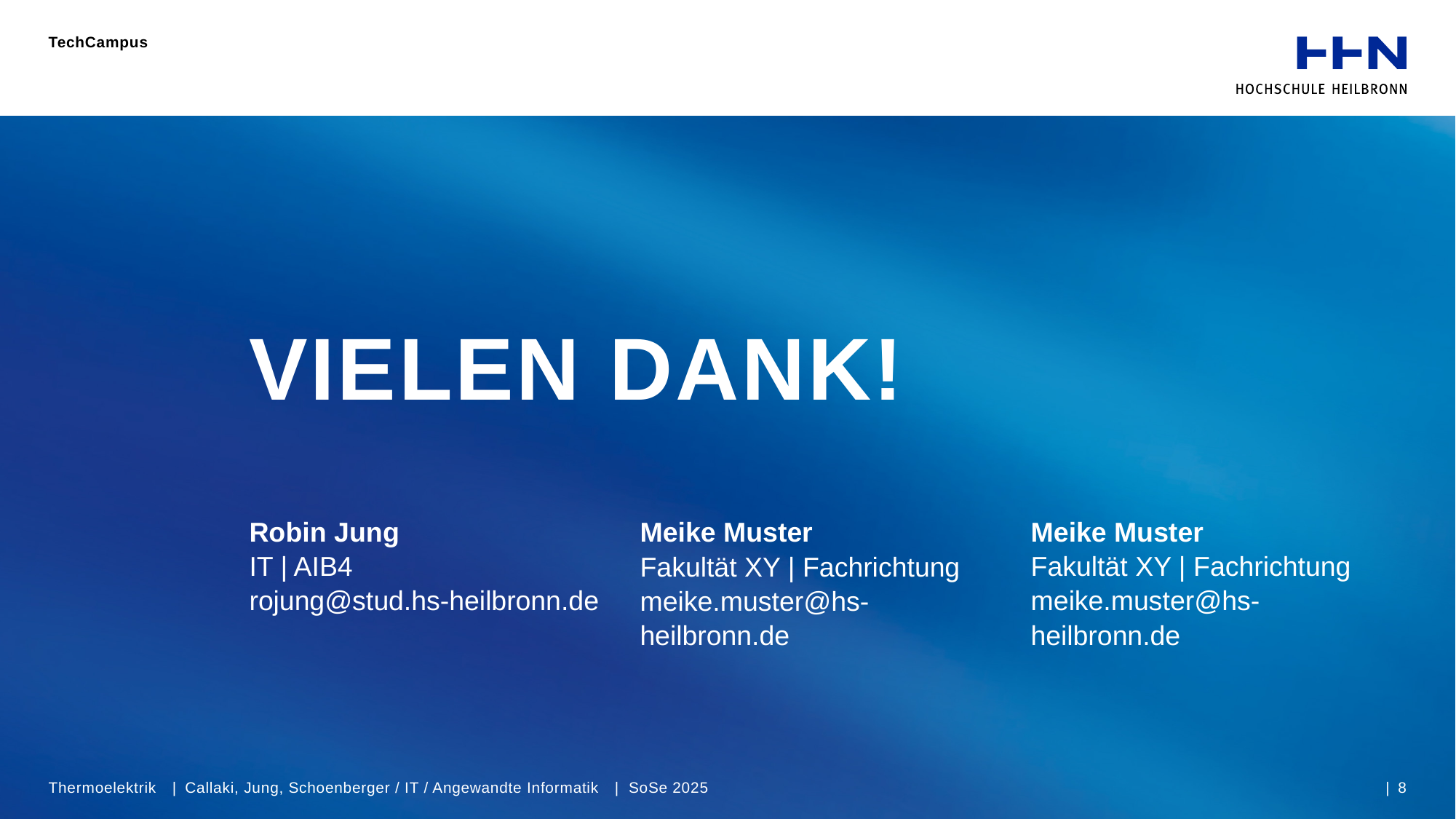

TechCampus
VIELEN DANK!
Meike Muster
Fakultät XY | Fachrichtung
meike.muster@hs-heilbronn.de
Robin Jung
IT | AIB4
rojung@stud.hs-heilbronn.de
Meike Muster
Fakultät XY | Fachrichtung
meike.muster@hs-heilbronn.de
Thermoelektrik | Callaki, Jung, Schoenberger / IT / Angewandte Informatik |  SoSe 2025
|  8